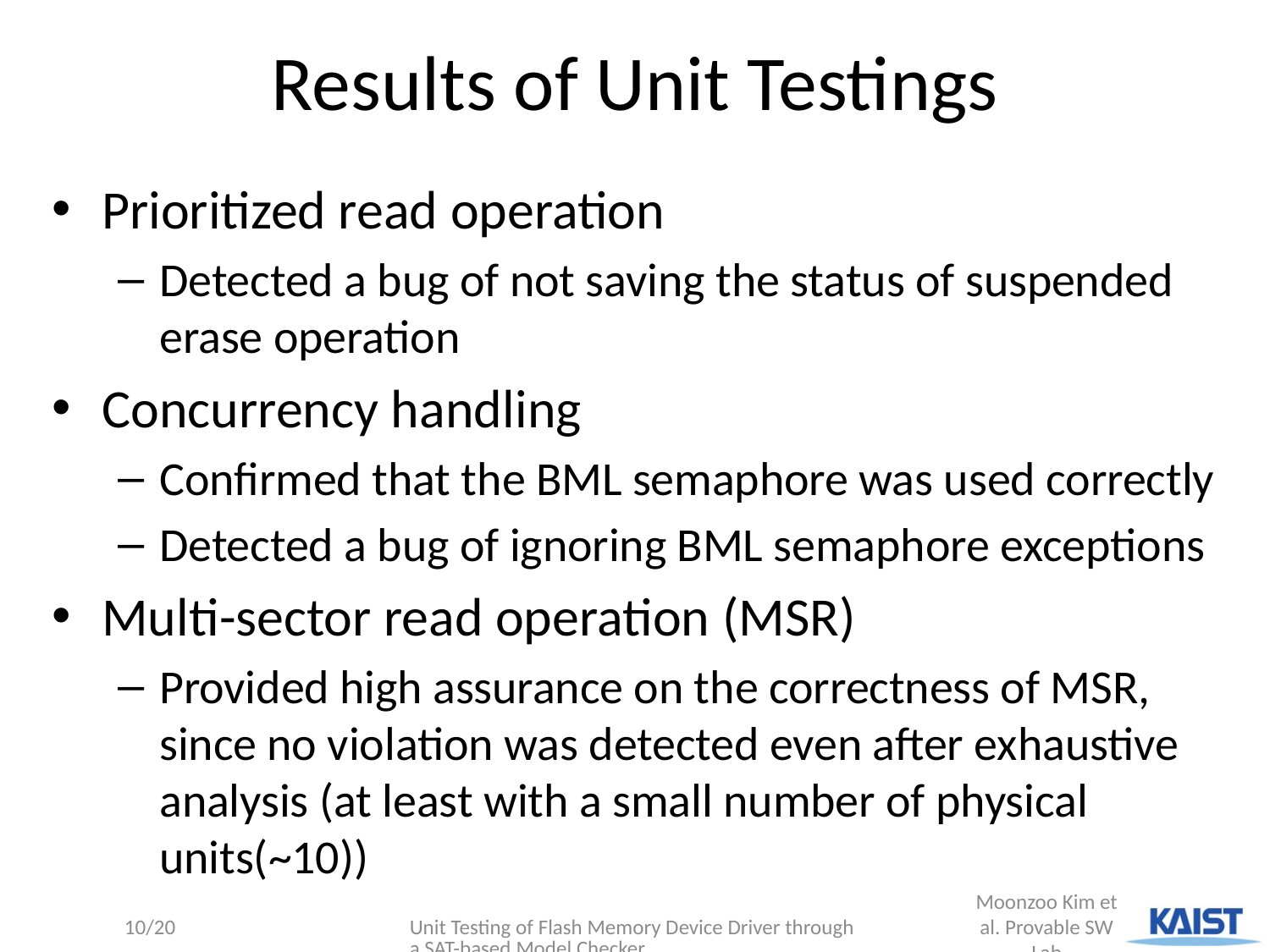

# Results of Unit Testings
Prioritized read operation
Detected a bug of not saving the status of suspended erase operation
Concurrency handling
Confirmed that the BML semaphore was used correctly
Detected a bug of ignoring BML semaphore exceptions
Multi-sector read operation (MSR)
Provided high assurance on the correctness of MSR, since no violation was detected even after exhaustive analysis (at least with a small number of physical units(~10))
Unit Testing of Flash Memory Device Driver through a SAT-based Model Checker
10/20
Moonzoo Kim et al. Provable SW Lab